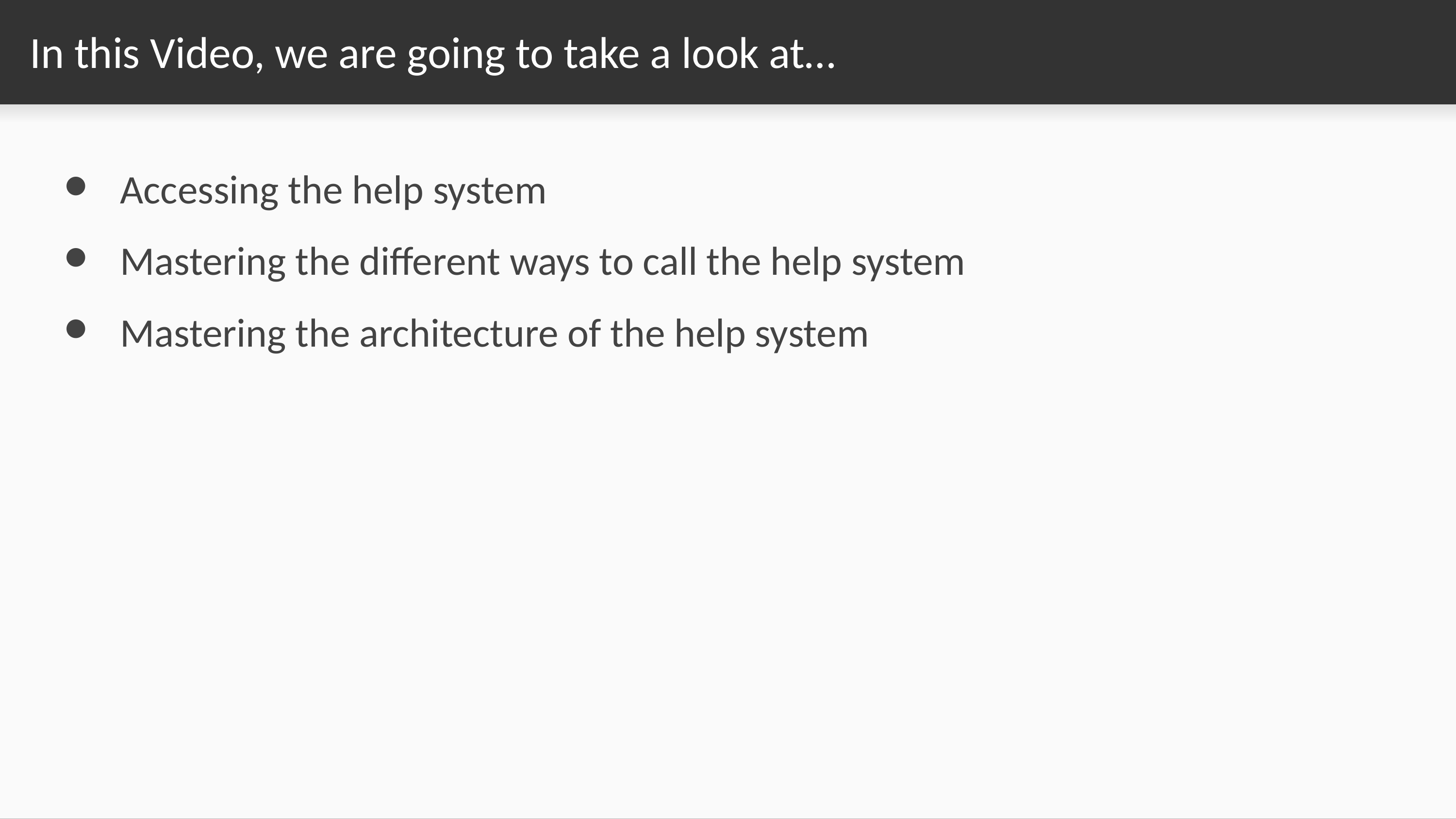

# In this Video, we are going to take a look at…
Accessing the help system
Mastering the different ways to call the help system
Mastering the architecture of the help system